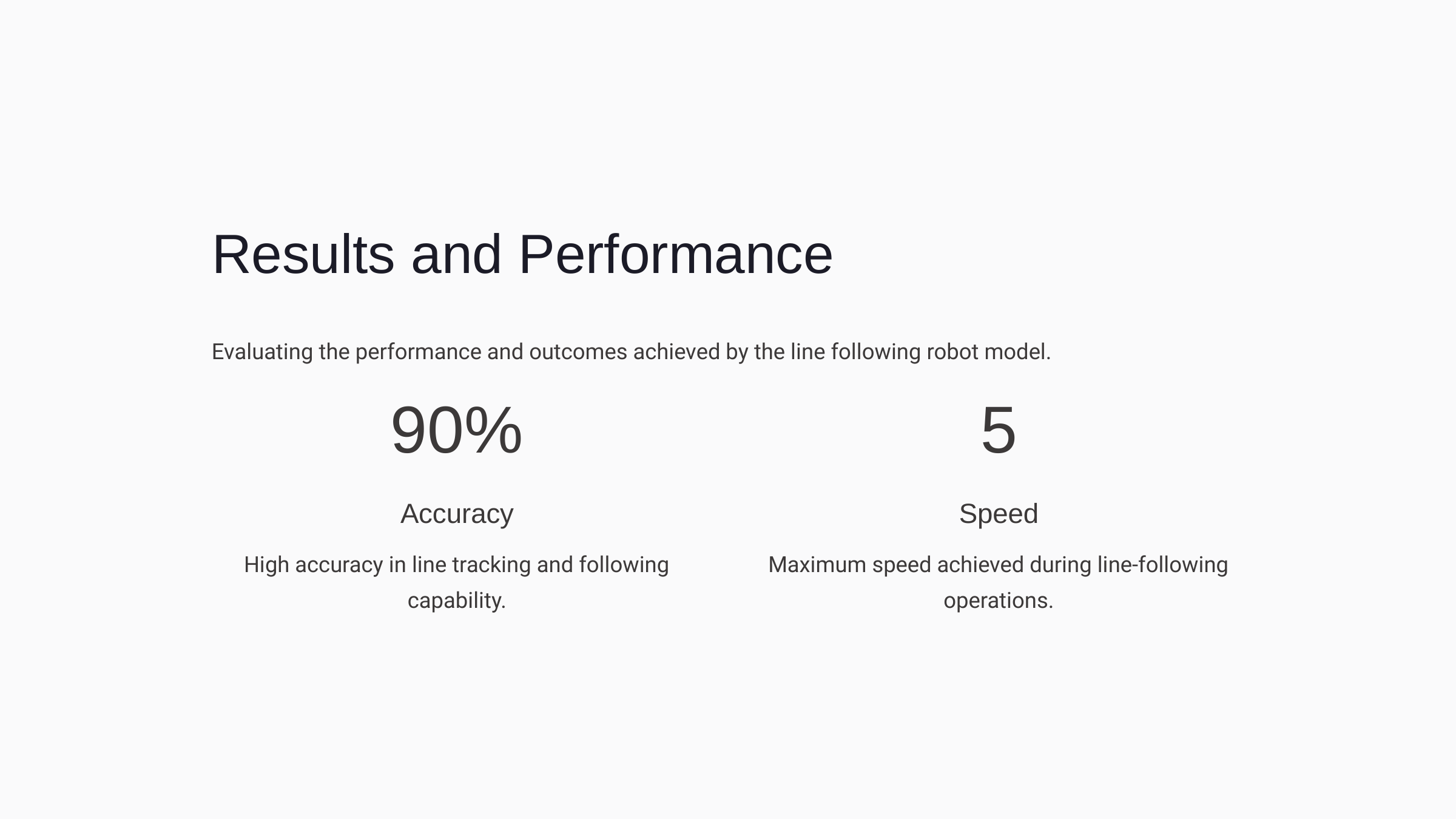

Results and Performance
Evaluating the performance and outcomes achieved by the line following robot model.
90%
5
Accuracy
Speed
High accuracy in line tracking and following capability.
Maximum speed achieved during line-following operations.